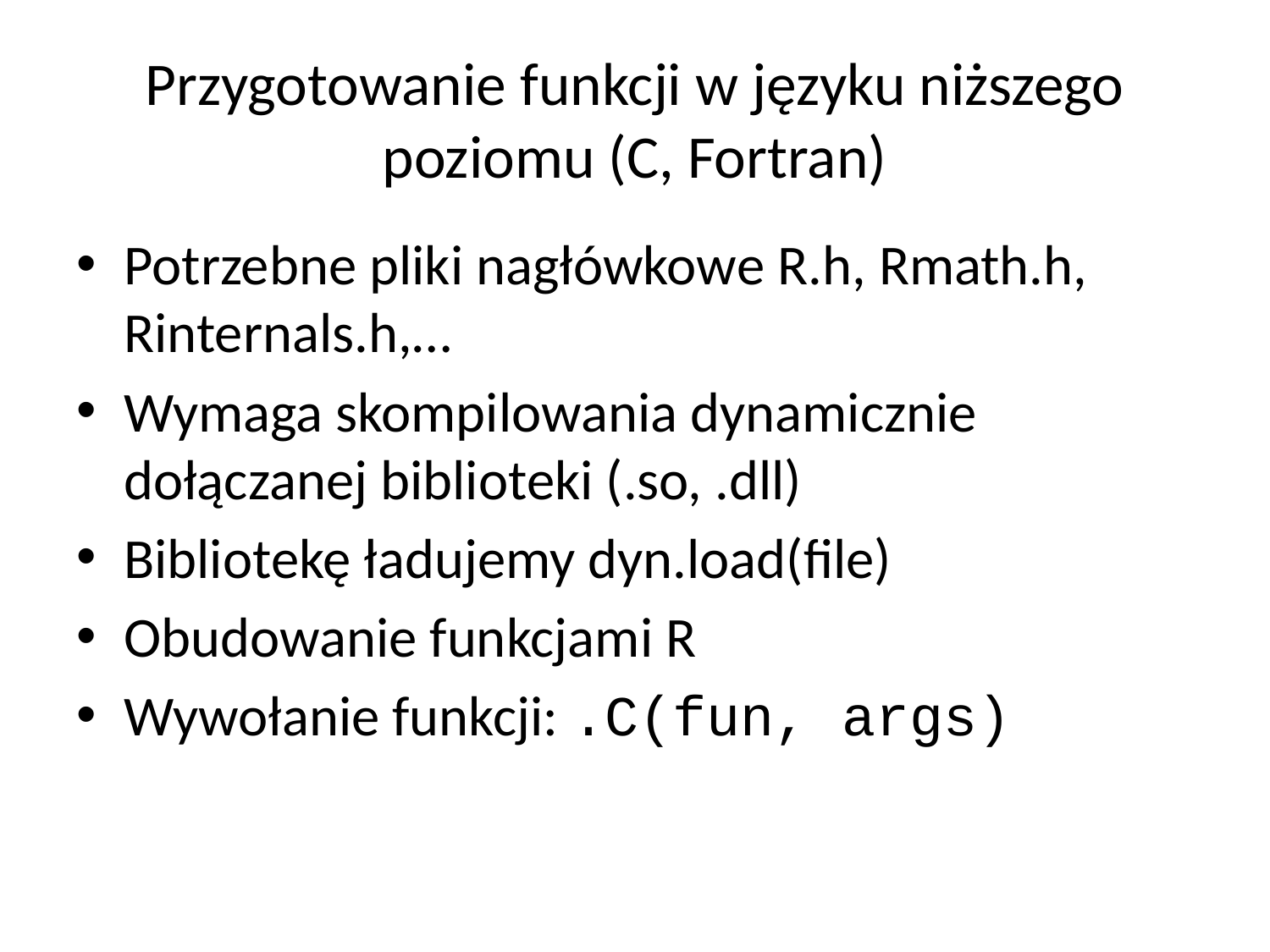

# Przygotowanie funkcji w języku niższego poziomu (C, Fortran)
Potrzebne pliki nagłówkowe R.h, Rmath.h, Rinternals.h,…
Wymaga skompilowania dynamicznie dołączanej biblioteki (.so, .dll)
Bibliotekę ładujemy dyn.load(file)
Obudowanie funkcjami R
Wywołanie funkcji: .C(fun, args)